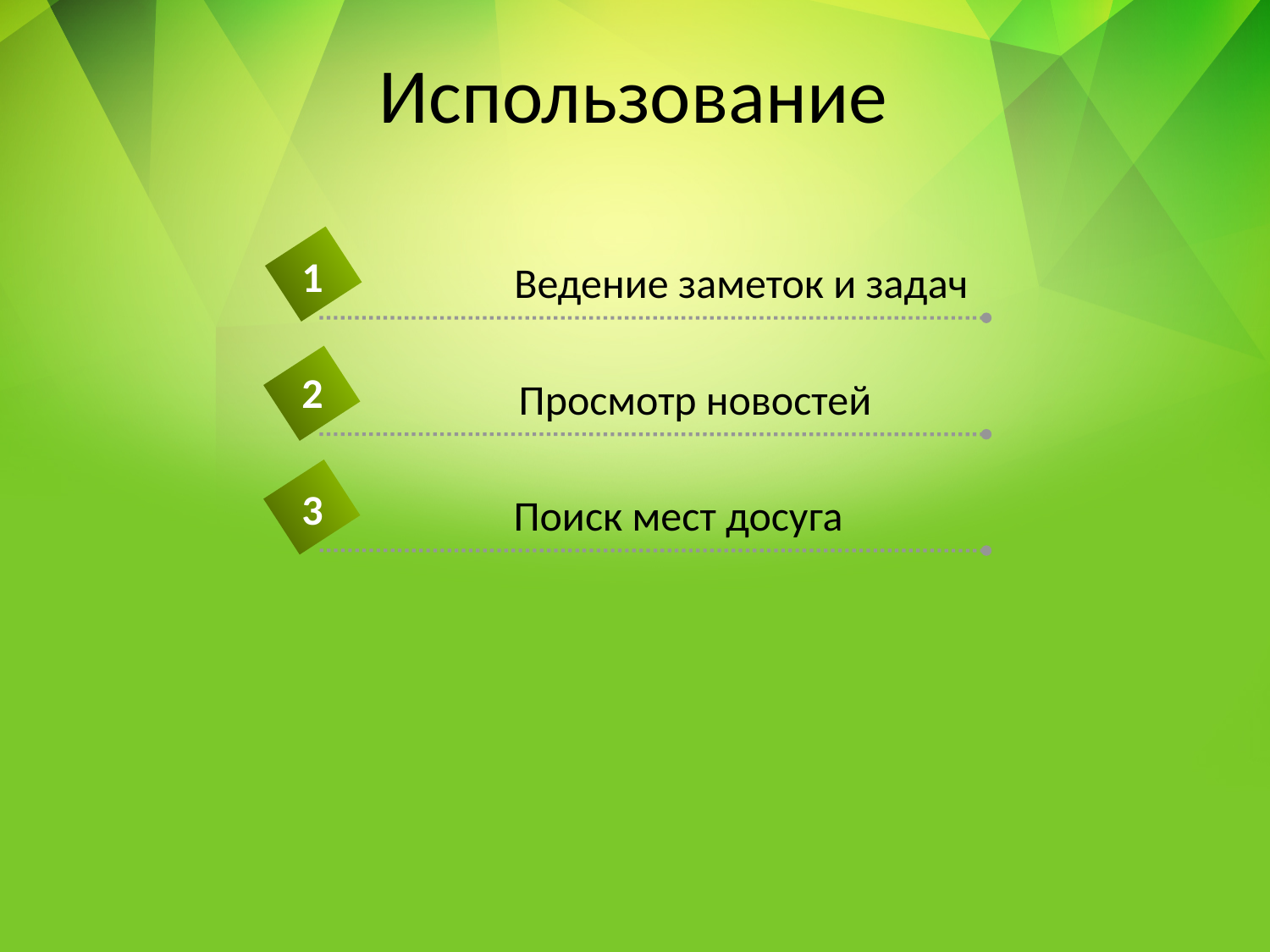

# Использование

1
Ведение заметок и задач

2
Просмотр новостей

3
Поиск мест досуга